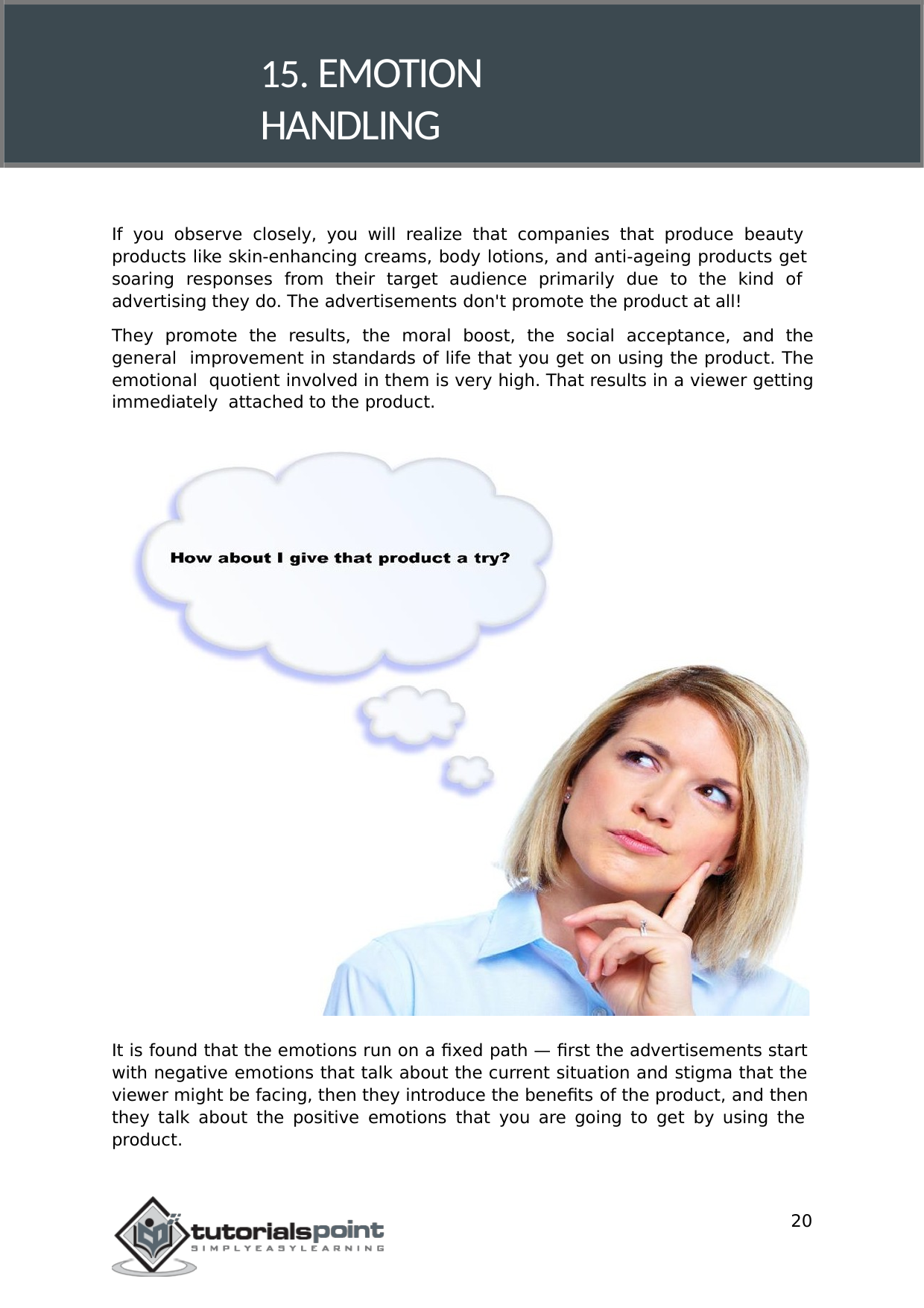

# 15. EMOTION HANDLING

If you observe closely, you will realize that companies that produce beauty  products like skin-enhancing creams, body lotions, and anti-ageing products get  soaring responses from their target audience primarily due to the kind of  advertising they do. The advertisements don't promote the product at all!
They promote the results, the moral boost, the social acceptance, and the general  improvement in standards of life that you get on using the product. The emotional  quotient involved in them is very high. That results in a viewer getting immediately  attached to the product.

It is found that the emotions run on a fixed path — first the advertisements start  with negative emotions that talk about the current situation and stigma that the  viewer might be facing, then they introduce the benefits of the product, and then  they talk about the positive emotions that you are going to get by using the  product.
20